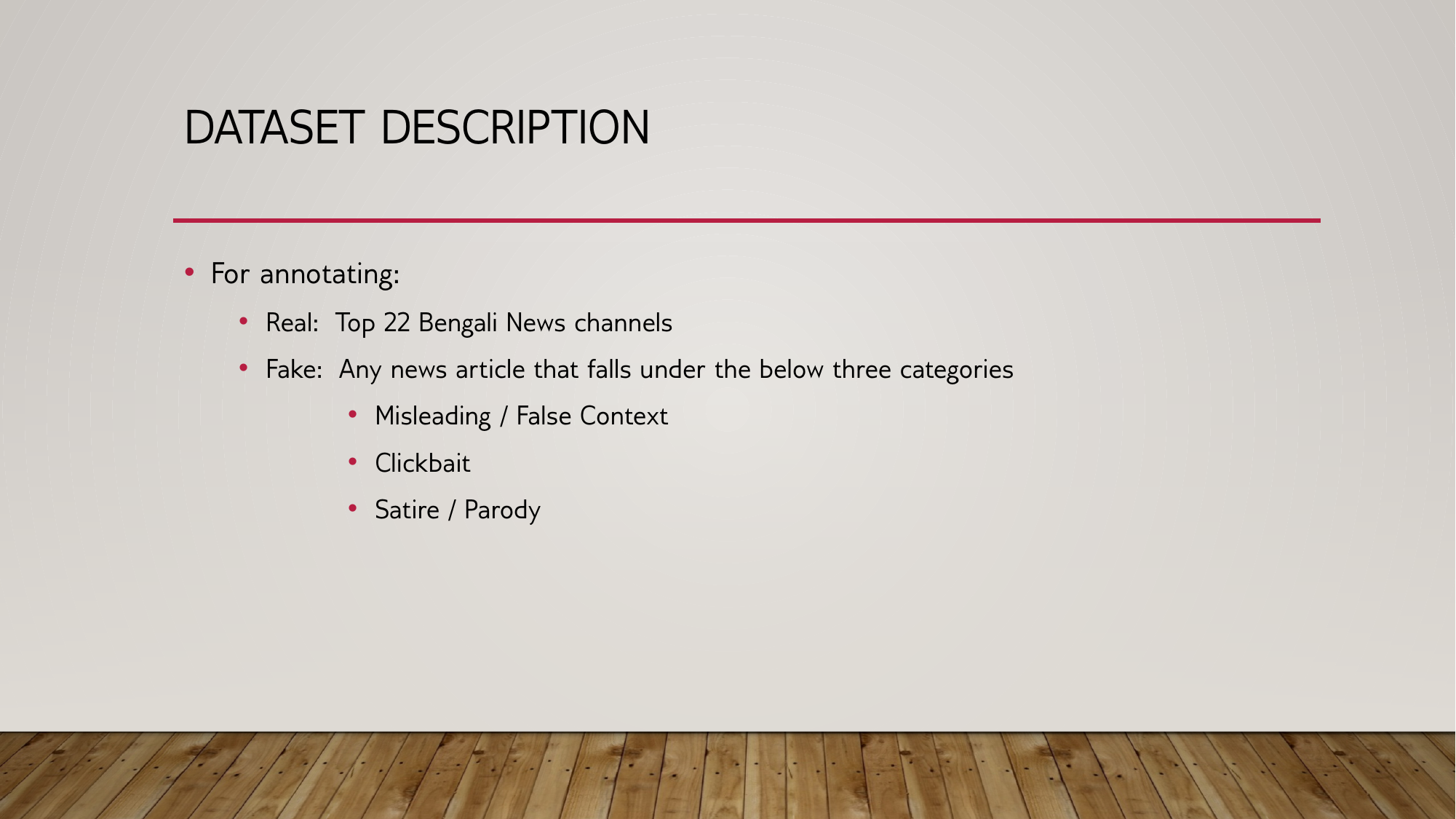

# Dataset Description
For annotating:
Real:  Top 22 Bengali News channels
Fake:  Any news article that falls under the below three categories
Misleading / False Context
Clickbait
Satire / Parody